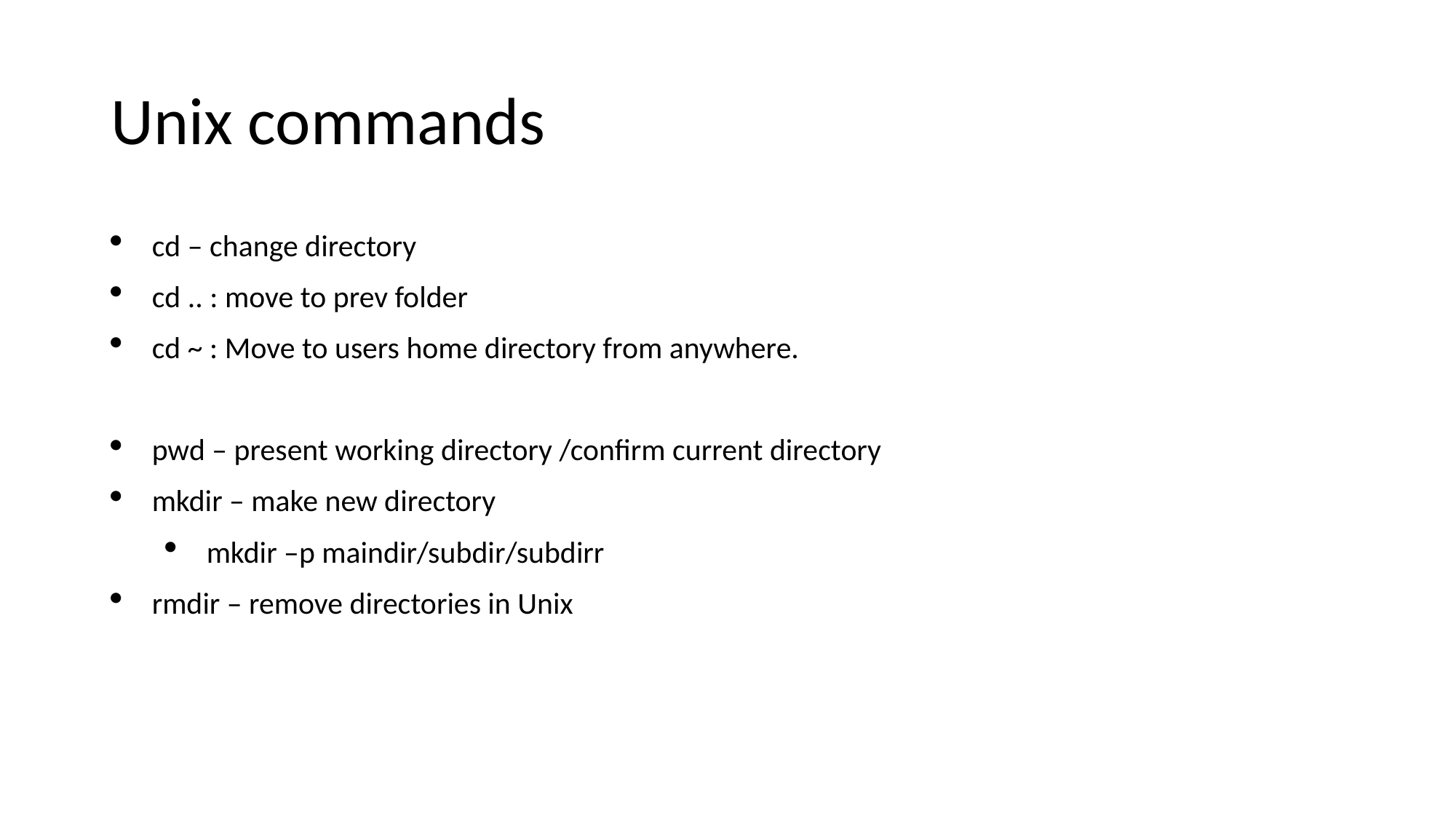

# Unix commands
cd – change directory
cd .. : move to prev folder
cd ~ : Move to users home directory from anywhere.

pwd – present working directory /confirm current directory
mkdir – make new directory
mkdir –p maindir/subdir/subdirr
rmdir – remove directories in Unix